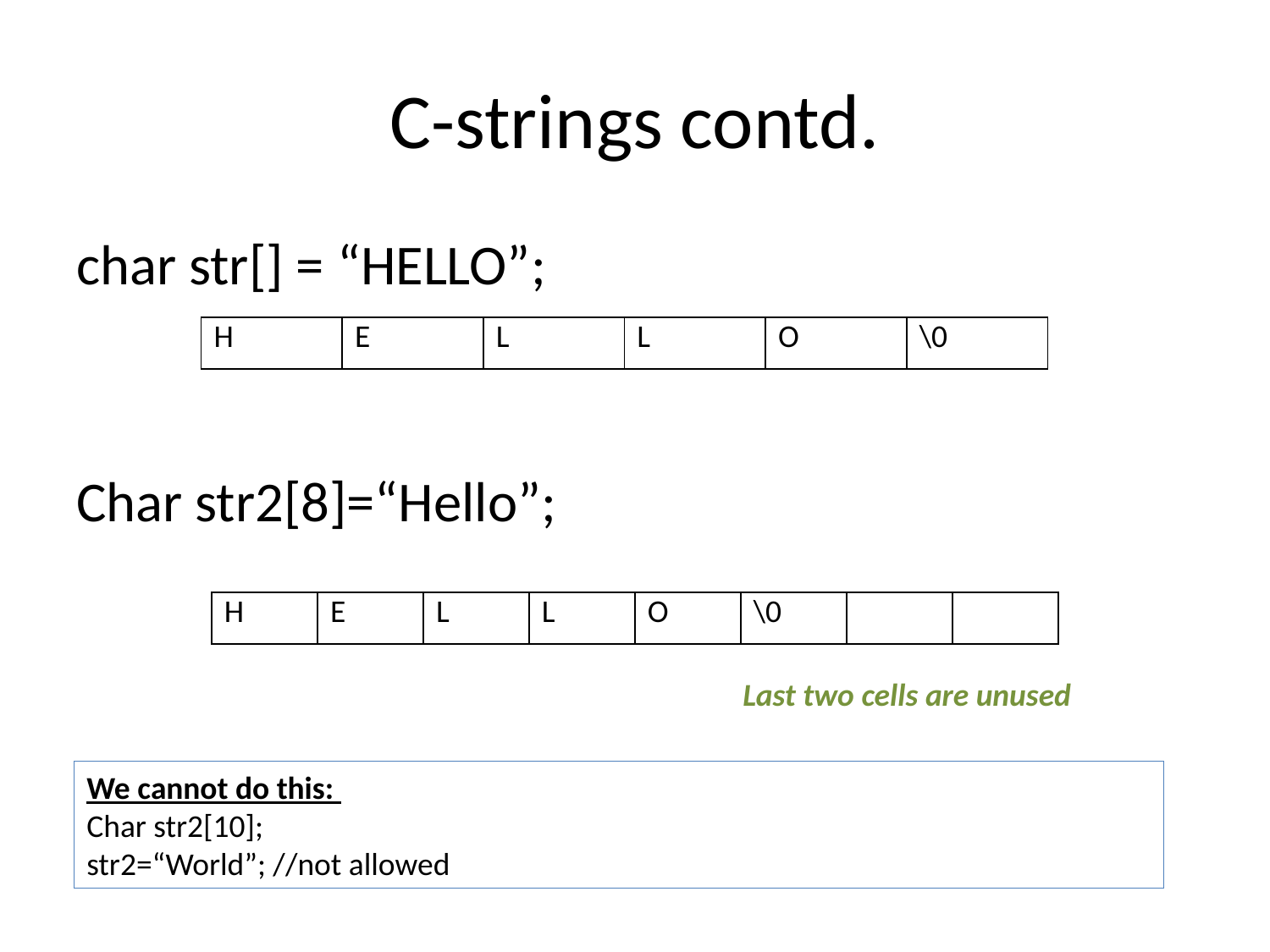

# C-strings contd.
char str[] = “HELLO”;

Char str2[8]=“Hello”;
| H | E | L | L | O | \0 |
| --- | --- | --- | --- | --- | --- |
| H | E | L | L | O | \0 |  |  |
| --- | --- | --- | --- | --- | --- | --- | --- |
Last two cells are unused
We cannot do this:
Char str2[10];
str2=“World”; //not allowed